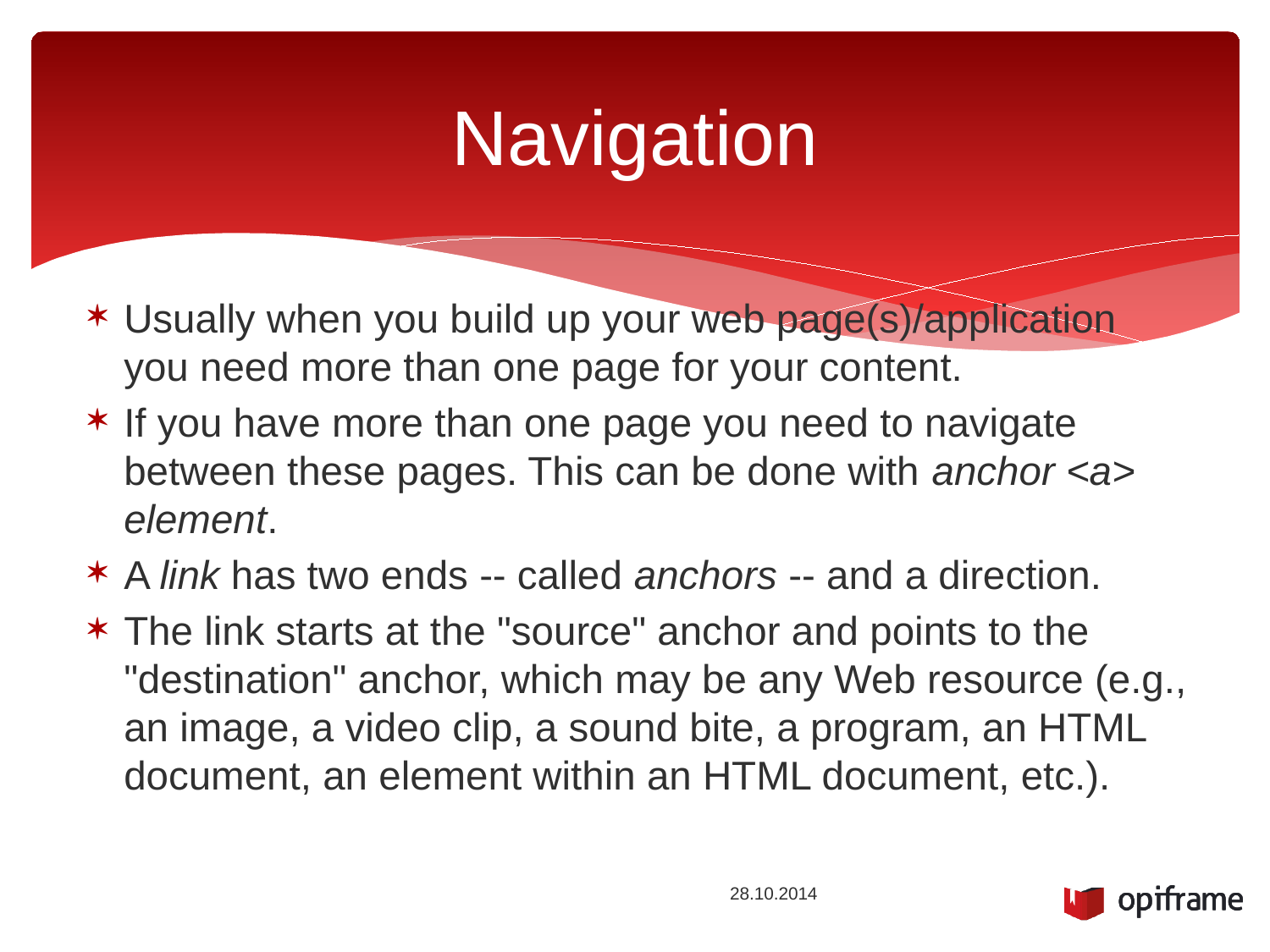

# Navigation
Usually when you build up your web page(s)/application you need more than one page for your content.
If you have more than one page you need to navigate between these pages. This can be done with anchor <a> element.
A link has two ends -- called anchors -- and a direction.
The link starts at the "source" anchor and points to the "destination" anchor, which may be any Web resource (e.g., an image, a video clip, a sound bite, a program, an HTML document, an element within an HTML document, etc.).

28.10.2014